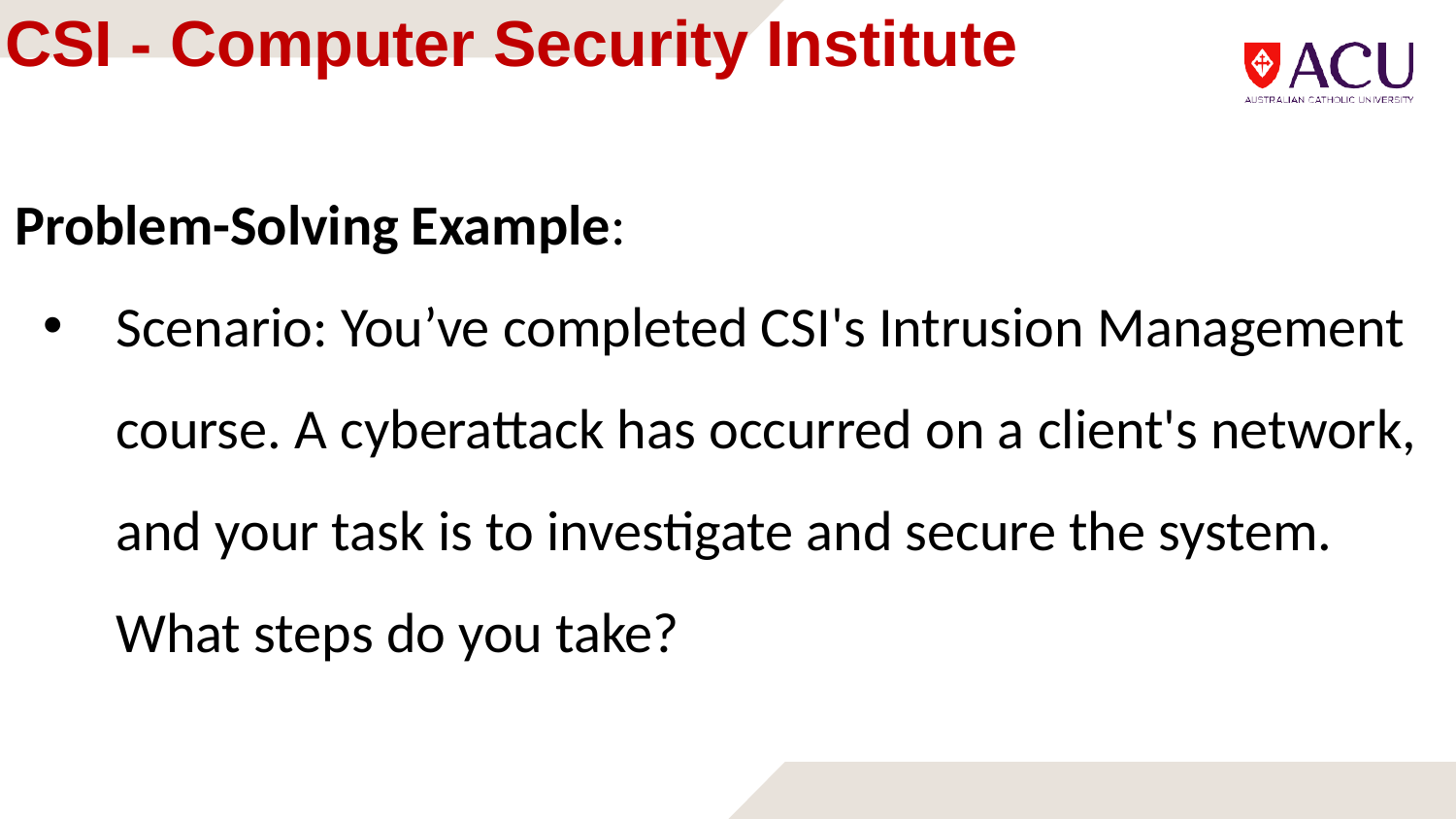

# CSI - Computer Security Institute
Problem-Solving Example:
Scenario: You’ve completed CSI's Intrusion Management course. A cyberattack has occurred on a client's network, and your task is to investigate and secure the system. What steps do you take?